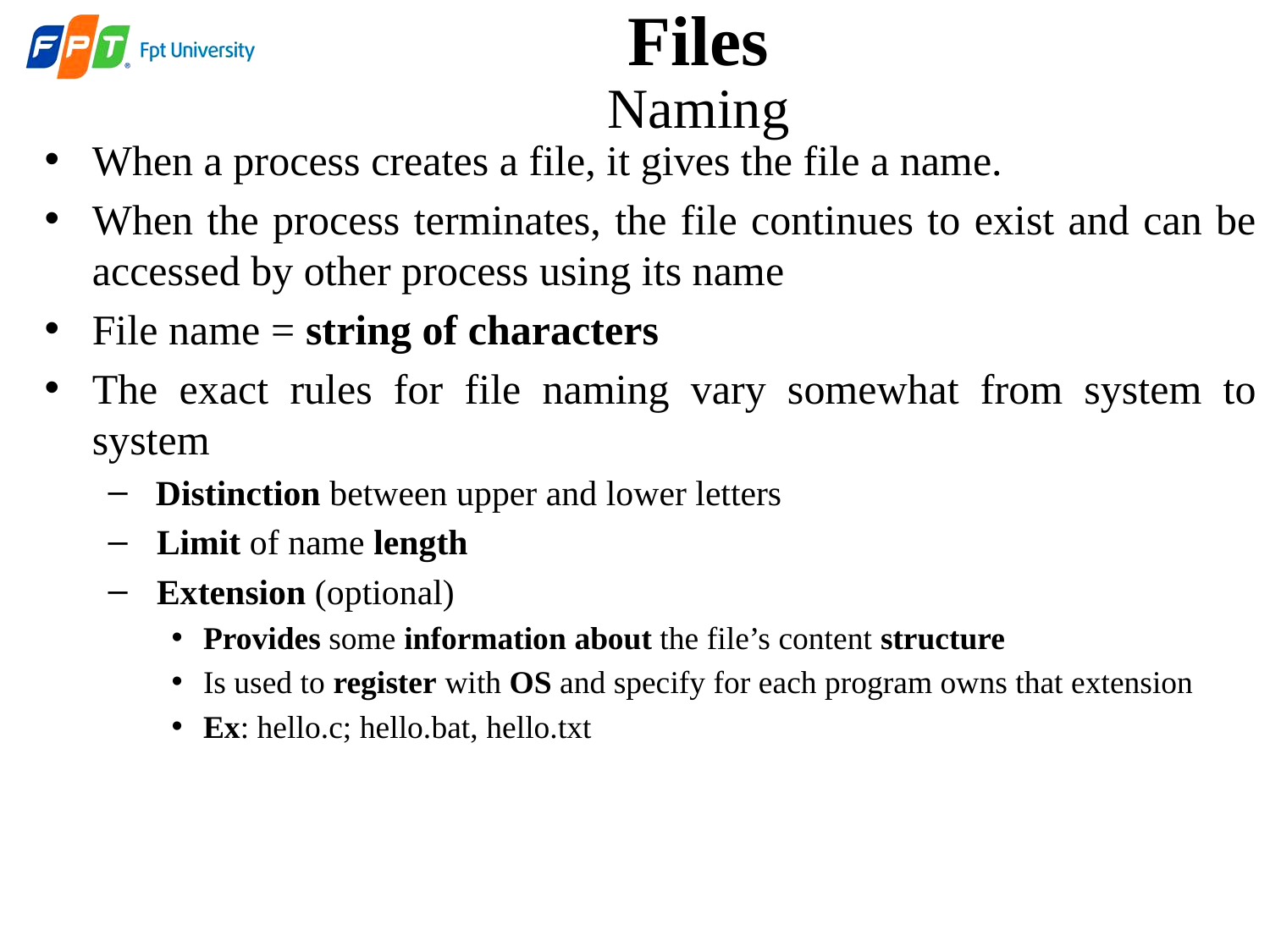

# Files
Naming
When a process creates a file, it gives the file a name.
When the process terminates, the file continues to exist and can be accessed by other process using its name
File name = string of characters
The exact rules for file naming vary somewhat from system to system
 Distinction between upper and lower letters
 Limit of name length
 Extension (optional)
Provides some information about the file’s content structure
Is used to register with OS and specify for each program owns that extension
Ex: hello.c; hello.bat, hello.txt